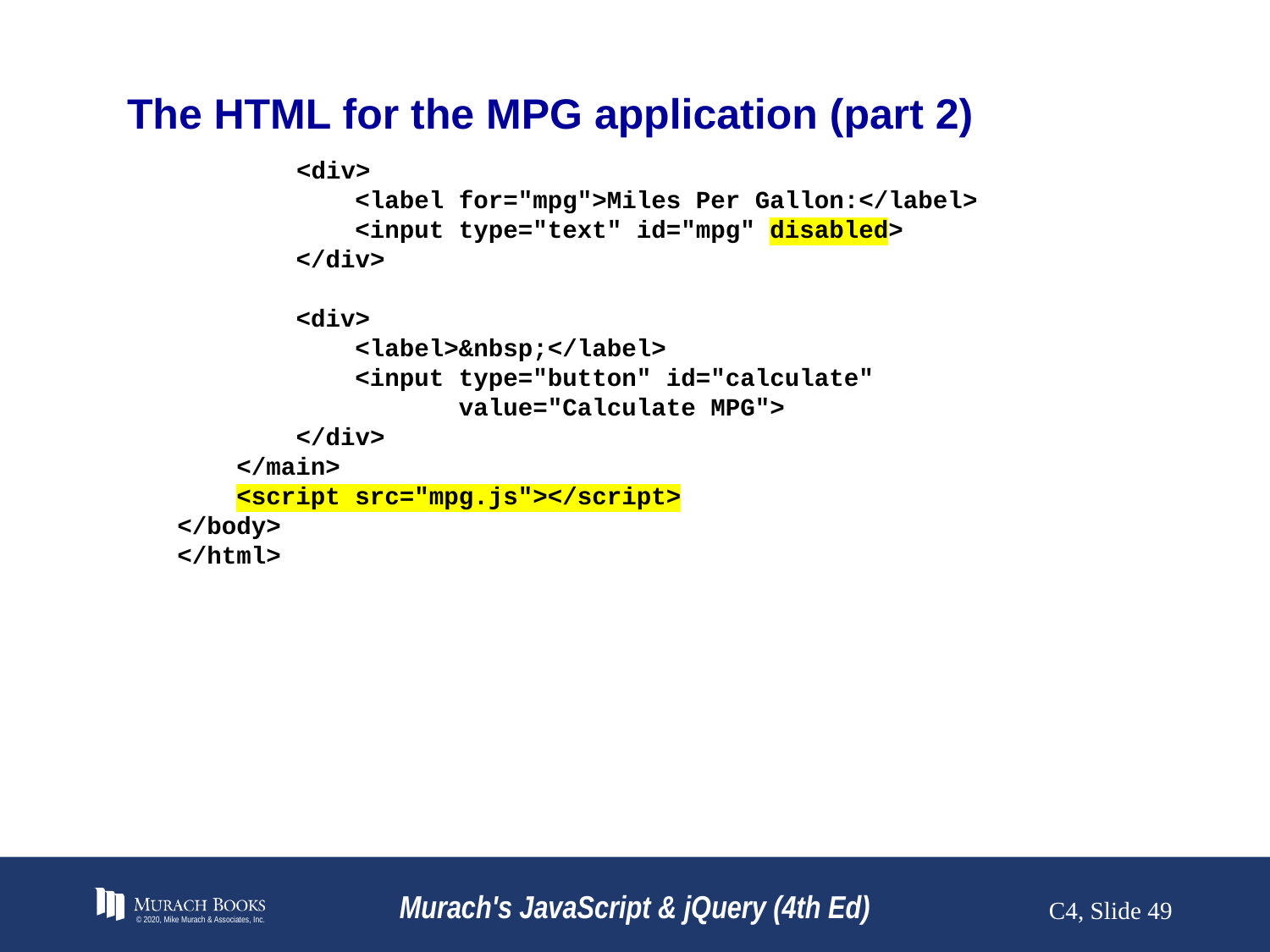

# The HTML for the MPG application (part 2)
 	<div>
            <label for="mpg">Miles Per Gallon:</label>
            <input type="text" id="mpg" disabled>
        </div>

        <div>
            <label>&nbsp;</label>
            <input type="button" id="calculate"
                   value="Calculate MPG">
        </div>
    </main>
    <script src="mpg.js"></script>
</body>
</html>
© 2020, Mike Murach & Associates, Inc.
Murach's JavaScript & jQuery (4th Ed)

C4, Slide 49